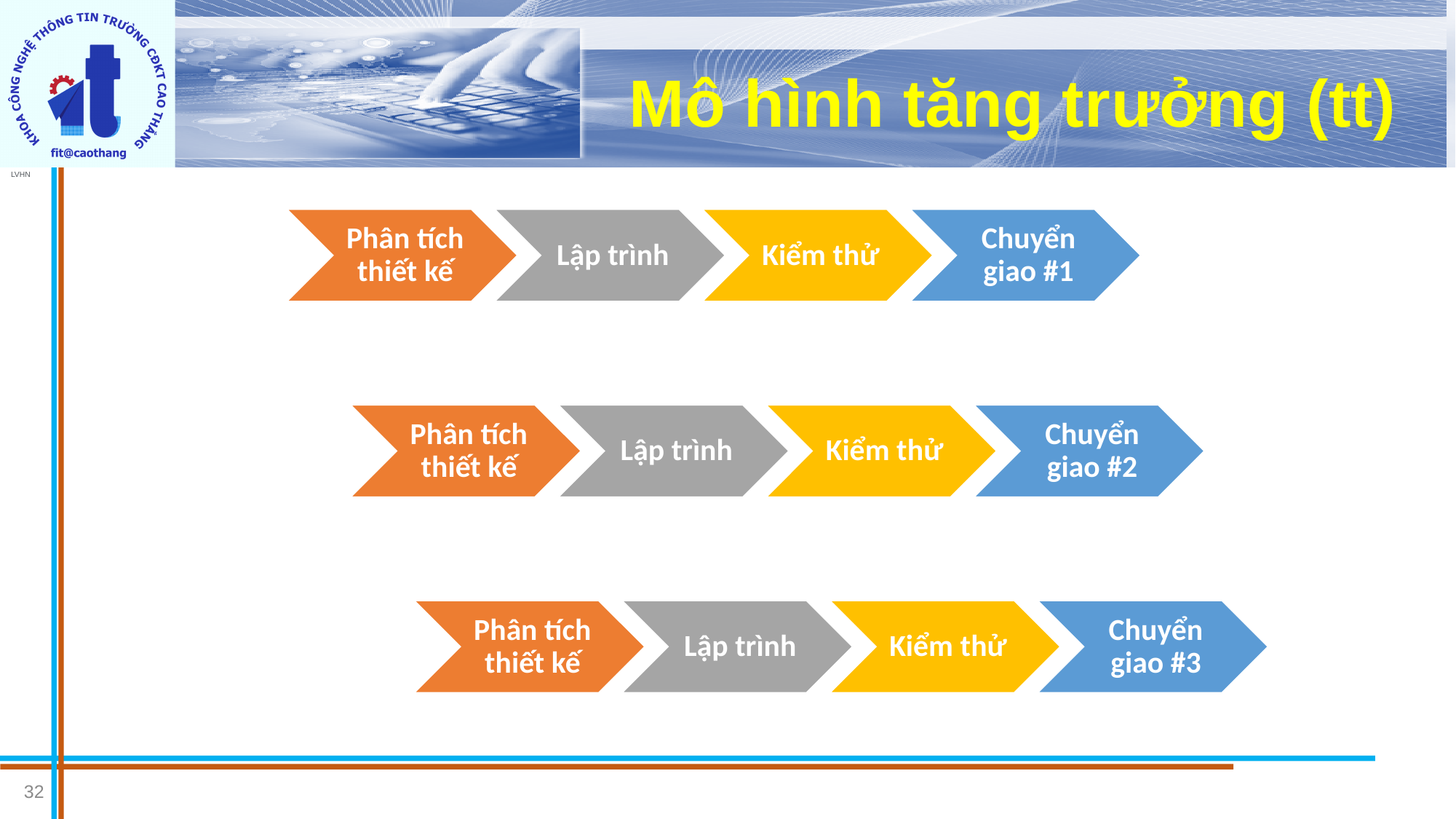

# Mô hình tăng trưởng (tt)
Phân tích thiết kế
Lập trình
Kiểm thử
Chuyển giao #1

Phân tích thiết kế
Lập trình
Kiểm thử
Chuyển giao #2
Phân tích thiết kế
Lập trình
Kiểm thử
Chuyển giao #3
32